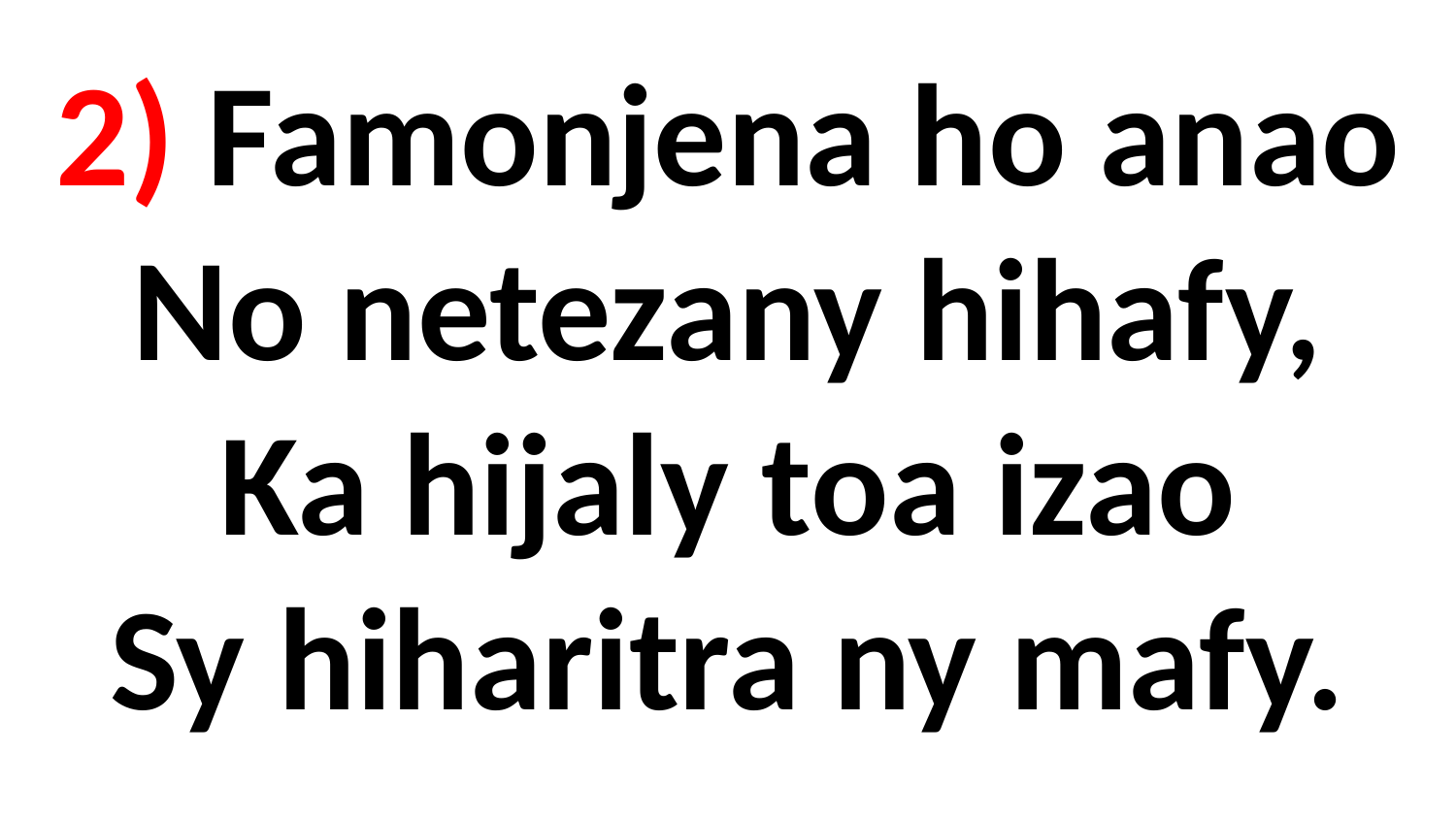

# 2) Famonjena ho anao No netezany hihafy, Ka hijaly toa izao Sy hiharitra ny mafy.